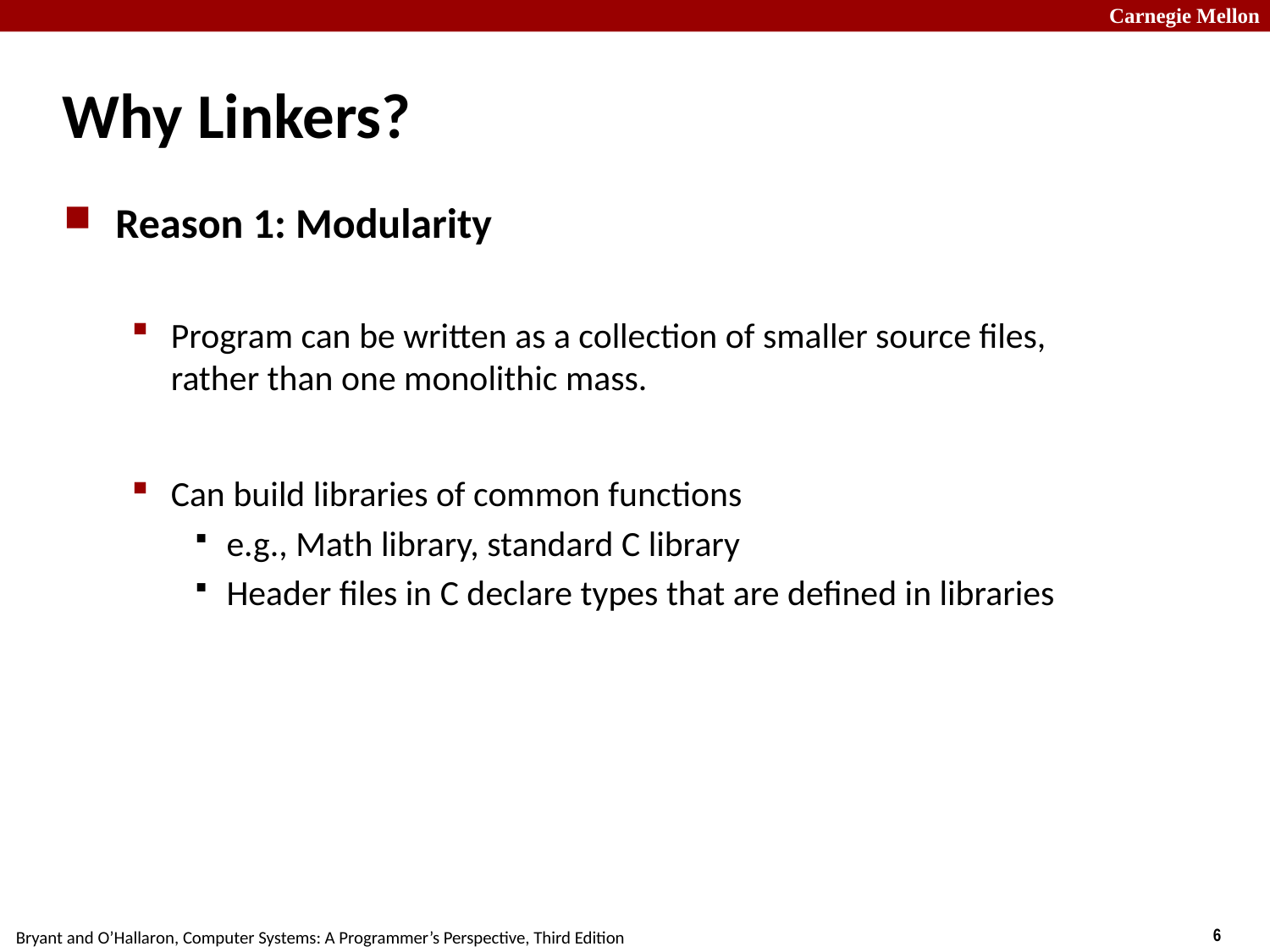

# Why Linkers?
Reason 1: Modularity

Program can be written as a collection of smaller source files, rather than one monolithic mass.

Can build libraries of common functions
e.g., Math library, standard C library
Header files in C declare types that are defined in libraries